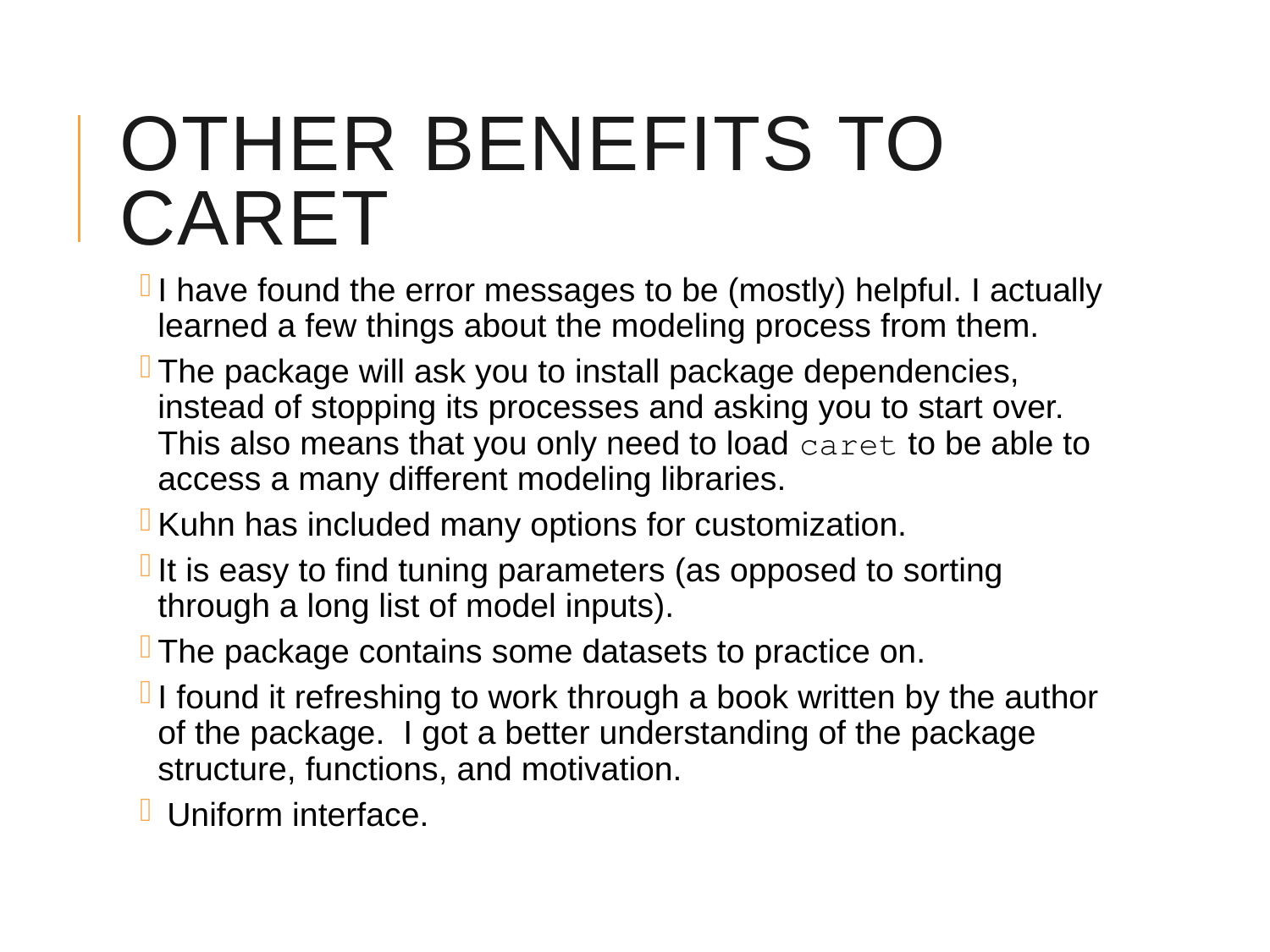

# Other Benefits to Caret
I have found the error messages to be (mostly) helpful. I actually learned a few things about the modeling process from them.
The package will ask you to install package dependencies, instead of stopping its processes and asking you to start over. This also means that you only need to load caret to be able to access a many different modeling libraries.
Kuhn has included many options for customization.
It is easy to find tuning parameters (as opposed to sorting through a long list of model inputs).
The package contains some datasets to practice on.
I found it refreshing to work through a book written by the author of the package.  I got a better understanding of the package structure, functions, and motivation.
 Uniform interface.